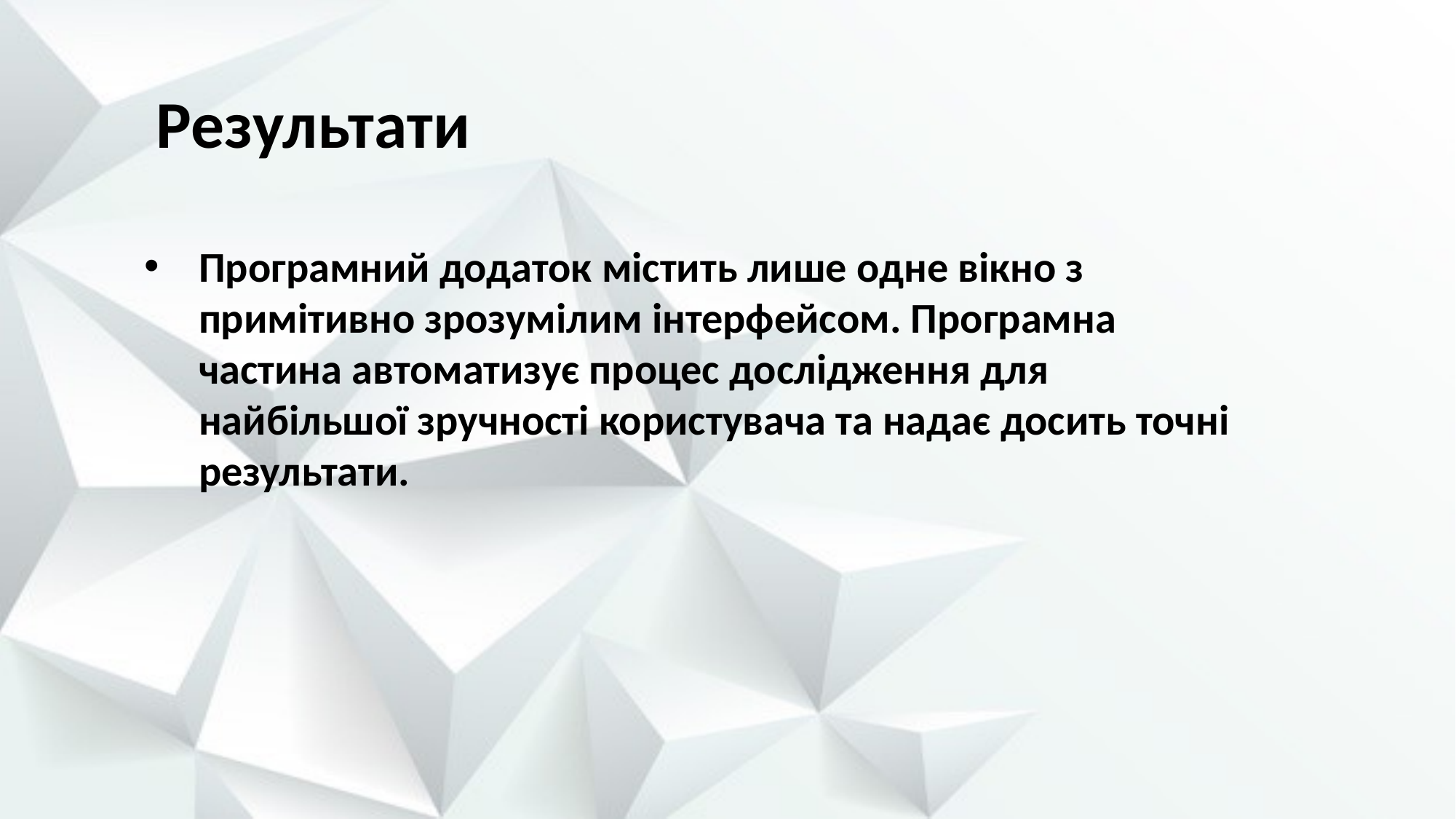

Результати
Програмний додаток містить лише одне вікно з примітивно зрозумілим інтерфейсом. Програмна частина автоматизує процес дослідження для найбільшої зручності користувача та надає досить точні результати.